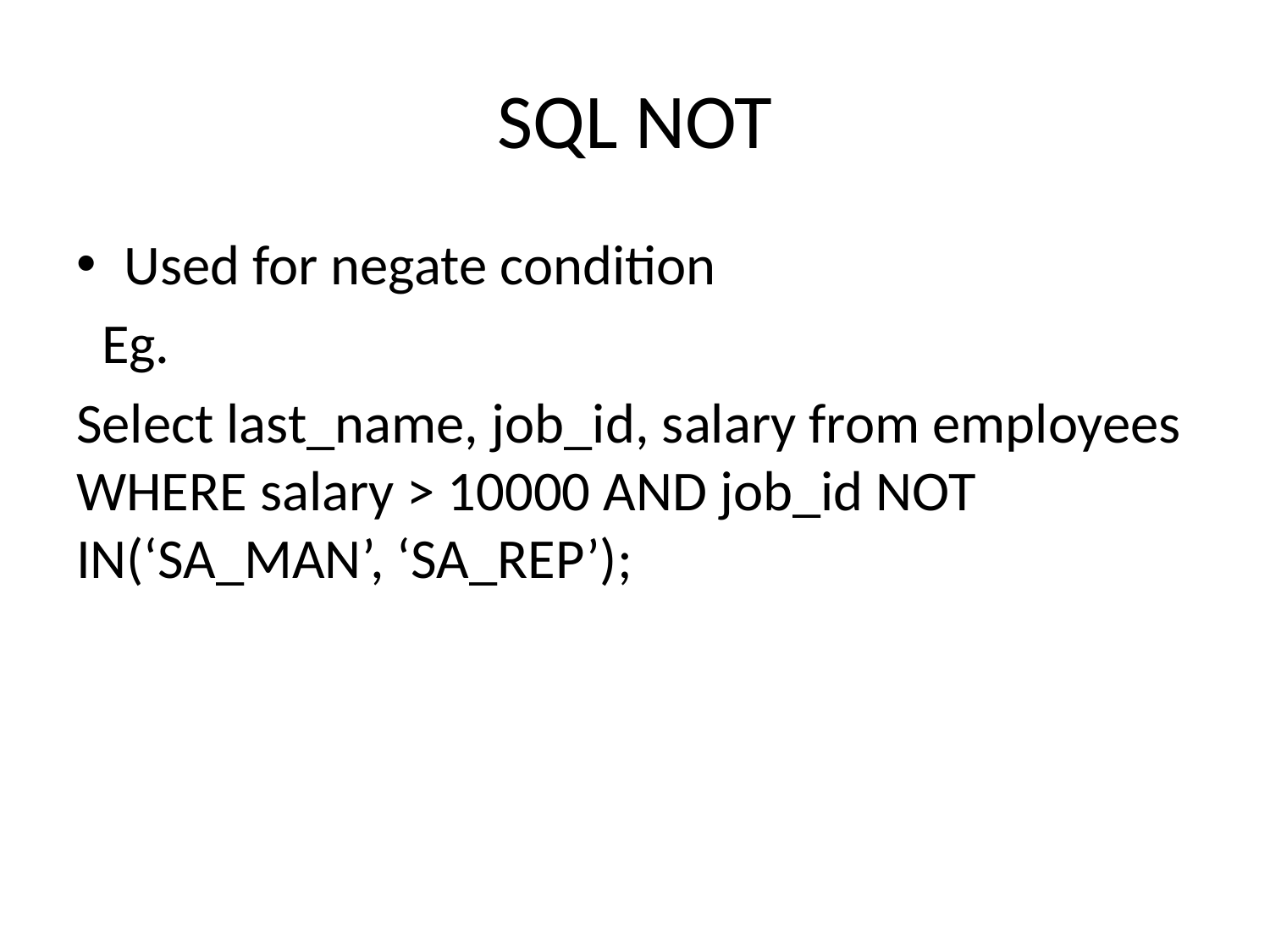

# SQL NOT
Used for negate condition
  Eg.
Select last_name, job_id, salary from employees WHERE salary > 10000 AND job_id NOT IN(‘SA_MAN’, ‘SA_REP’);